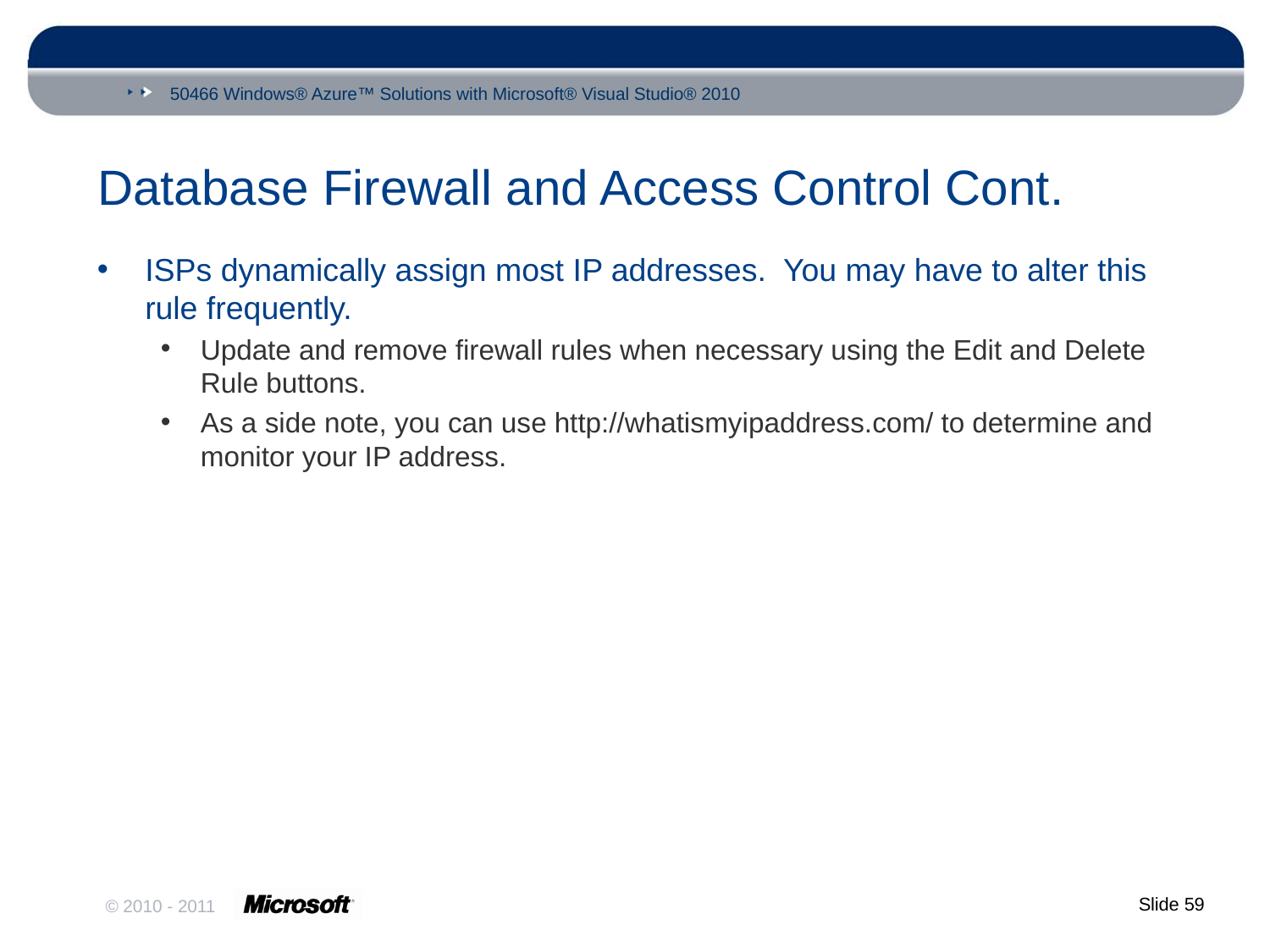

# Database Firewall and Access Control Cont.
ISPs dynamically assign most IP addresses.  You may have to alter this rule frequently.
Update and remove firewall rules when necessary using the Edit and Delete Rule buttons.
As a side note, you can use http://whatismyipaddress.com/ to determine and monitor your IP address.